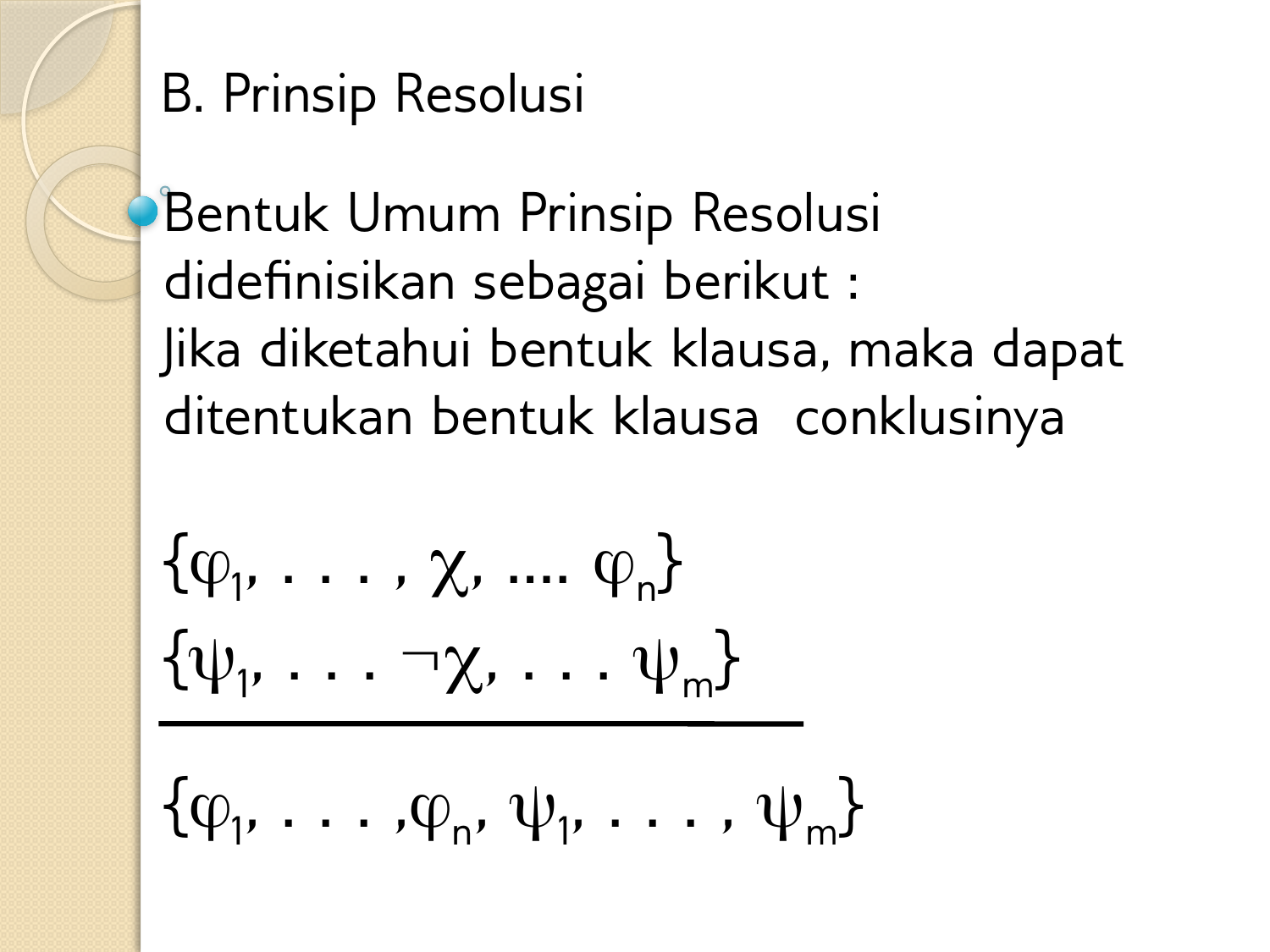

B. Prinsip Resolusi
Bentuk Umum Prinsip Resolusi didefinisikan sebagai berikut :
Jika diketahui bentuk klausa, maka dapat ditentukan bentuk klausa  conklusinya

{ϕ1, . . . , χ, …. ϕn}
{ψ1, . . . ¬χ, . . . ψm}

{ϕ1, . . . ,ϕn, ψ1, . . . , ψm}